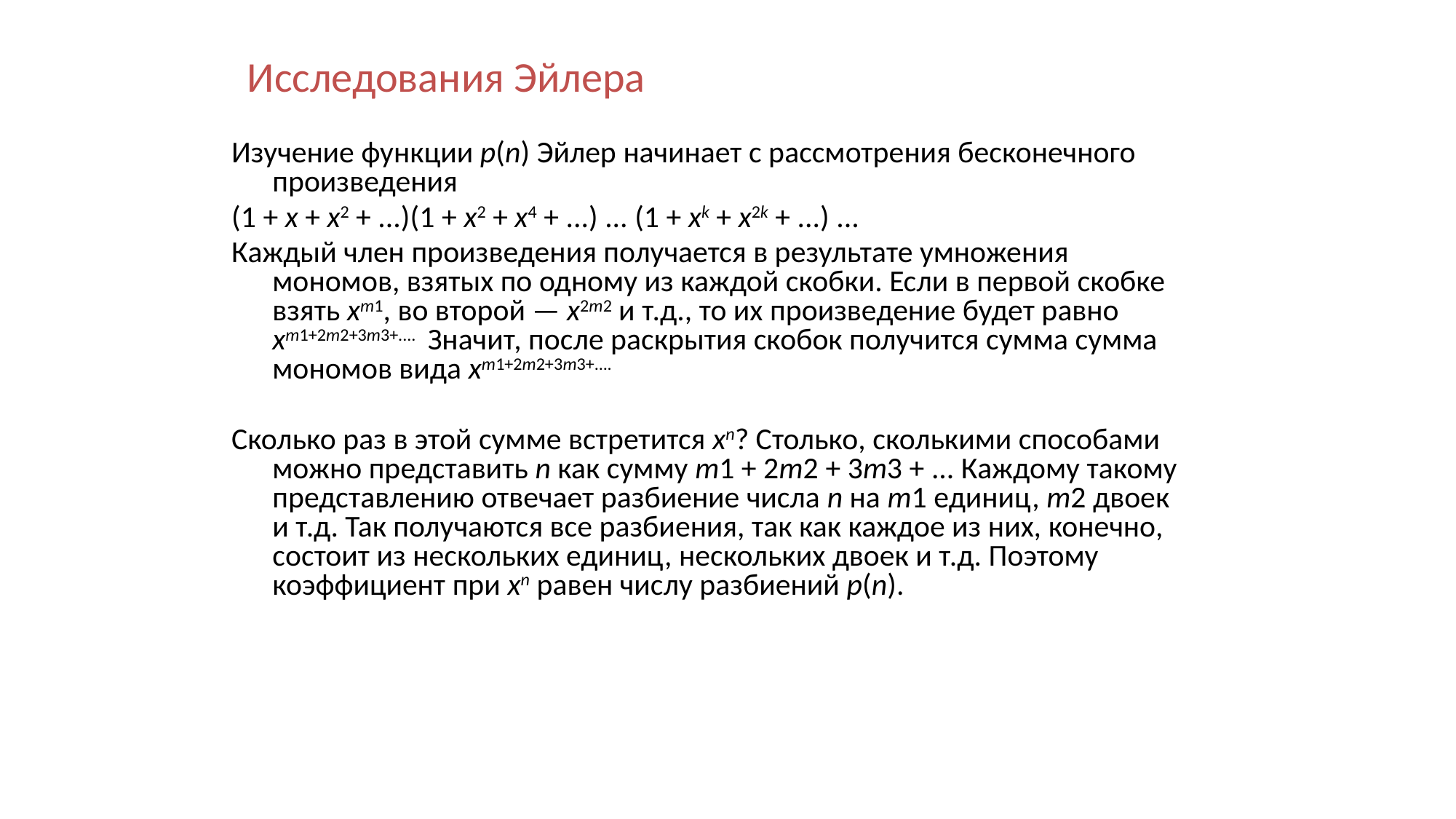

# Исследования Эйлера
Изучение функции p(n) Эйлер начинает с рассмотрения бесконечного произведения
(1 + x + x2 + ...)(1 + x2 + x4 + ...) ... (1 + xk + x2k + ...) ...
Каждый член произведения получается в результате умножения мономов, взятых по одному из каждой скобки. Если в первой скобке взять xm1, во второй — x2m2 и т.д., то их произведение будет равно xm1+2m2+3m3+....   Значит, после раскрытия скобок получится сумма сумма мономов вида xm1+2m2+3m3+....

Сколько раз в этой сумме встретится хn? Столько, сколькими способами можно представить n как сумму m1 + 2m2 + 3m3 + ... Каждому такому представлению отвечает разбиение числа n на m1 единиц, m2 двоек и т.д. Так получаются все разбиения, так как каждое из них, конечно, состоит из нескольких единиц, нескольких двоек и т.д. Поэтому коэффициент при xn равен числу разбиений p(n).